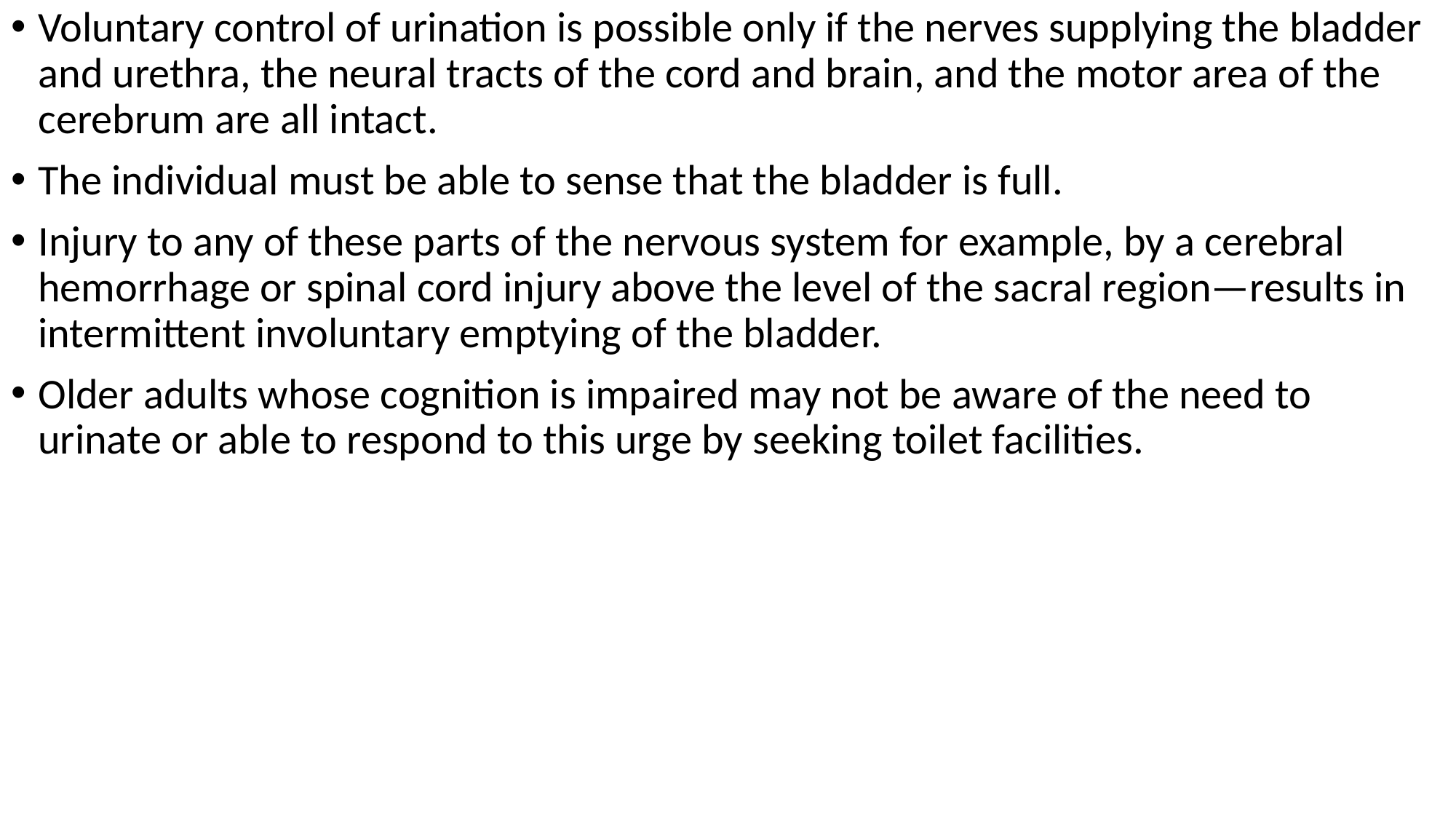

Voluntary control of urination is possible only if the nerves supplying the bladder and urethra, the neural tracts of the cord and brain, and the motor area of the cerebrum are all intact.
The individual must be able to sense that the bladder is full.
Injury to any of these parts of the nervous system for example, by a cerebral hemorrhage or spinal cord injury above the level of the sacral region—results in intermittent involuntary emptying of the bladder.
Older adults whose cognition is impaired may not be aware of the need to urinate or able to respond to this urge by seeking toilet facilities.